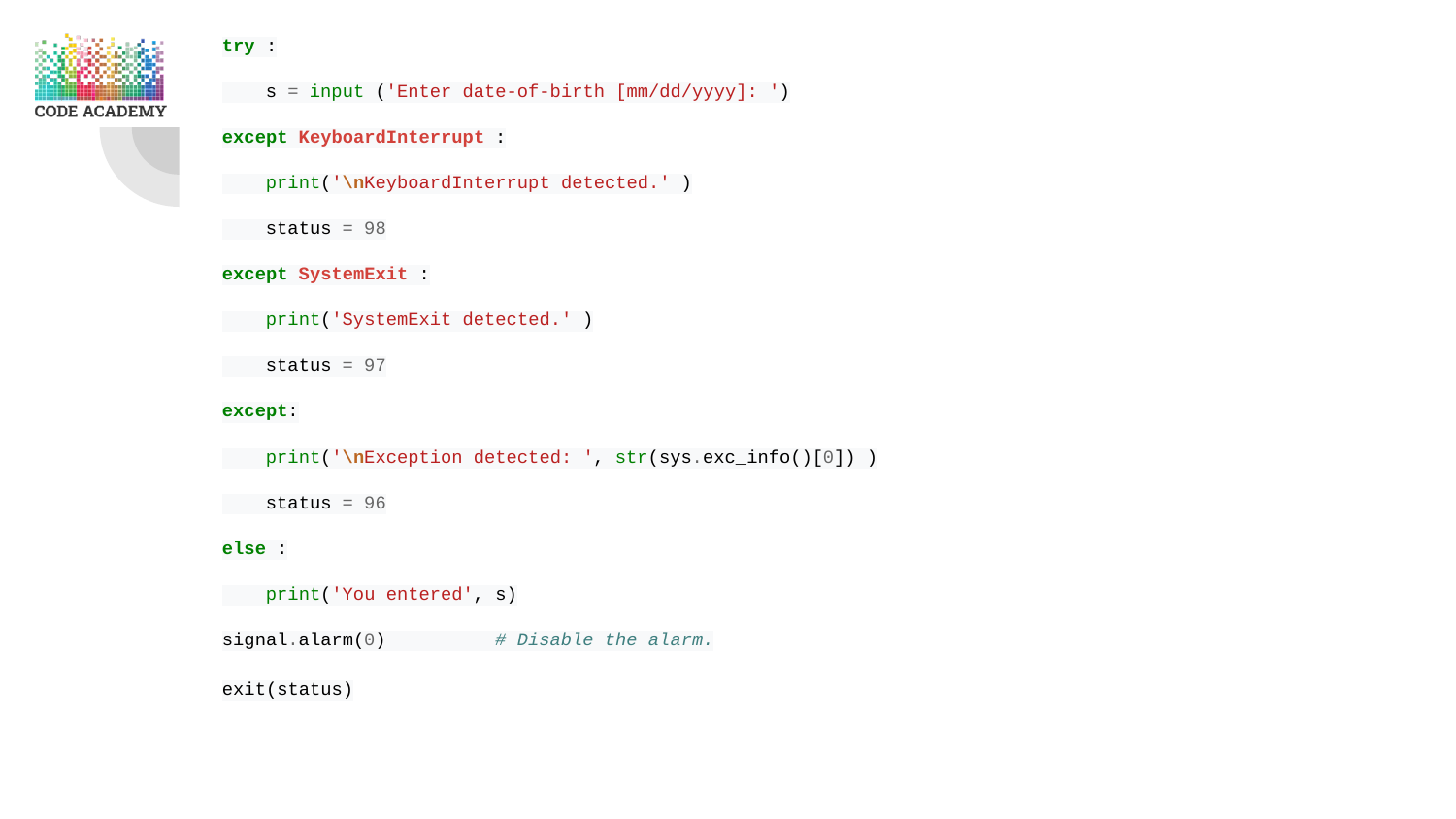

try :
    s = input ('Enter date-of-birth [mm/dd/yyyy]: ')
except KeyboardInterrupt :
    print('\nKeyboardInterrupt detected.' )
    status = 98
except SystemExit :
    print('SystemExit detected.' )
    status = 97
except:
    print('\nException detected: ', str(sys.exc_info()[0]) )
    status = 96
else :
    print('You entered', s)
signal.alarm(0)          # Disable the alarm.
exit(status)